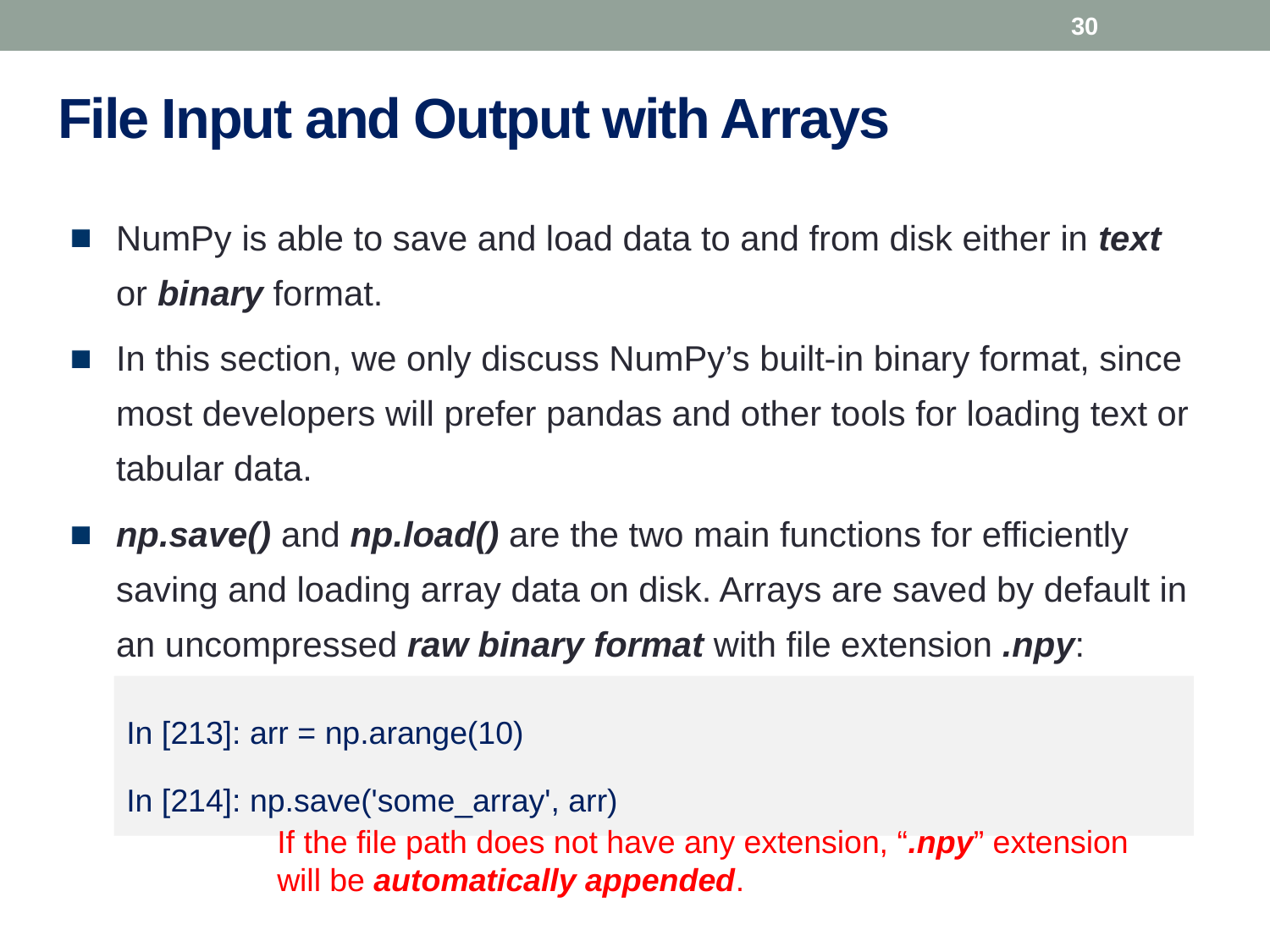

30
# File Input and Output with Arrays
NumPy is able to save and load data to and from disk either in text or binary format.
In this section, we only discuss NumPy’s built-in binary format, since most developers will prefer pandas and other tools for loading text or tabular data.
np.save() and np.load() are the two main functions for efficiently saving and loading array data on disk. Arrays are saved by default in an uncompressed raw binary format with file extension .npy:
In [213]: arr = np.arange(10)
In [214]: np.save('some_array', arr)
If the file path does not have any extension, “.npy” extension will be automatically appended.